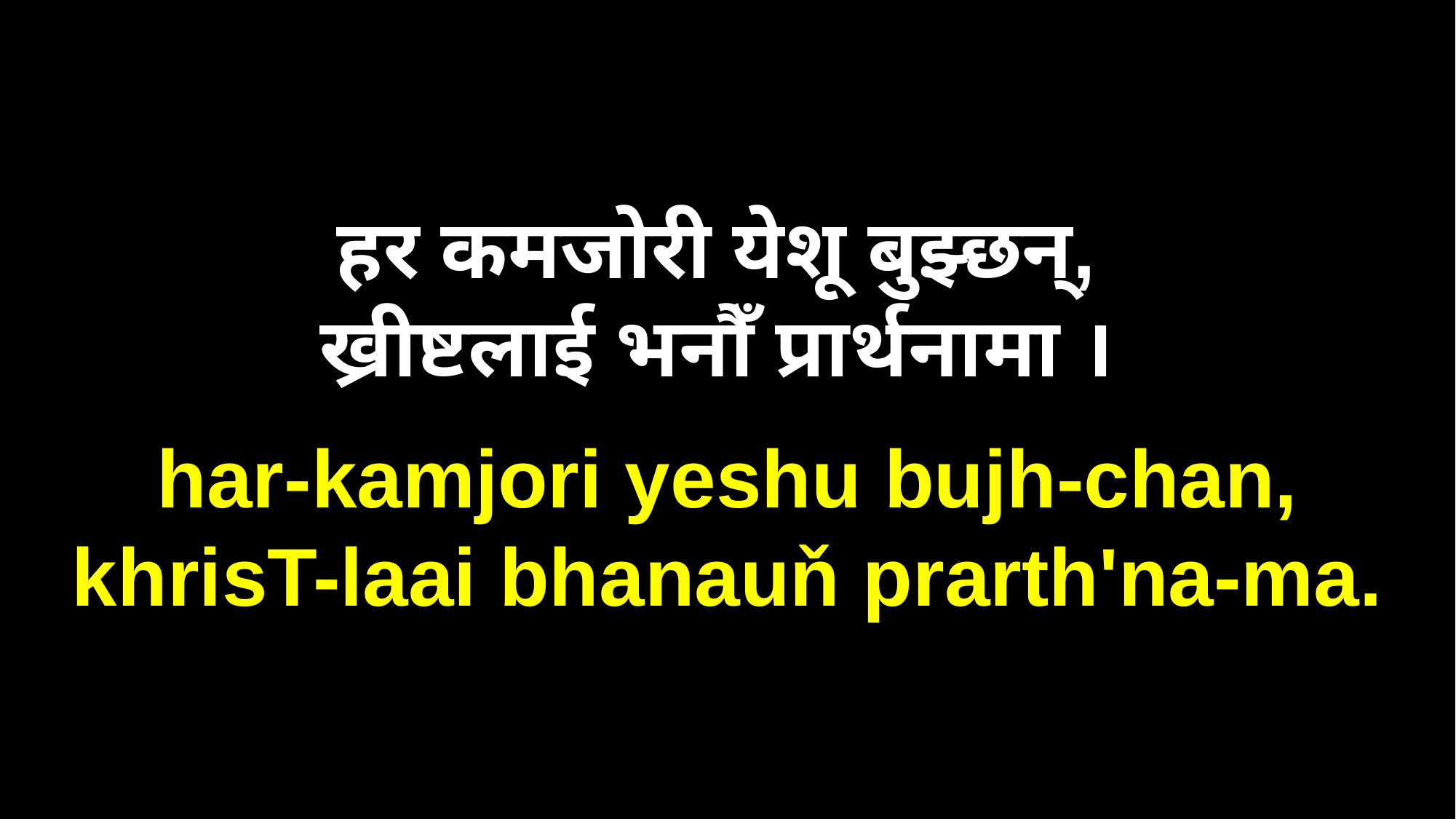

हर कमजोरी येशू बुझ्छन्‌,
ख्रीष्टलाई भनौँ प्रार्थनामा ।

har-kamjori yeshu bujh-chan,
khrisT-laai bhanauň prarth'na-ma.